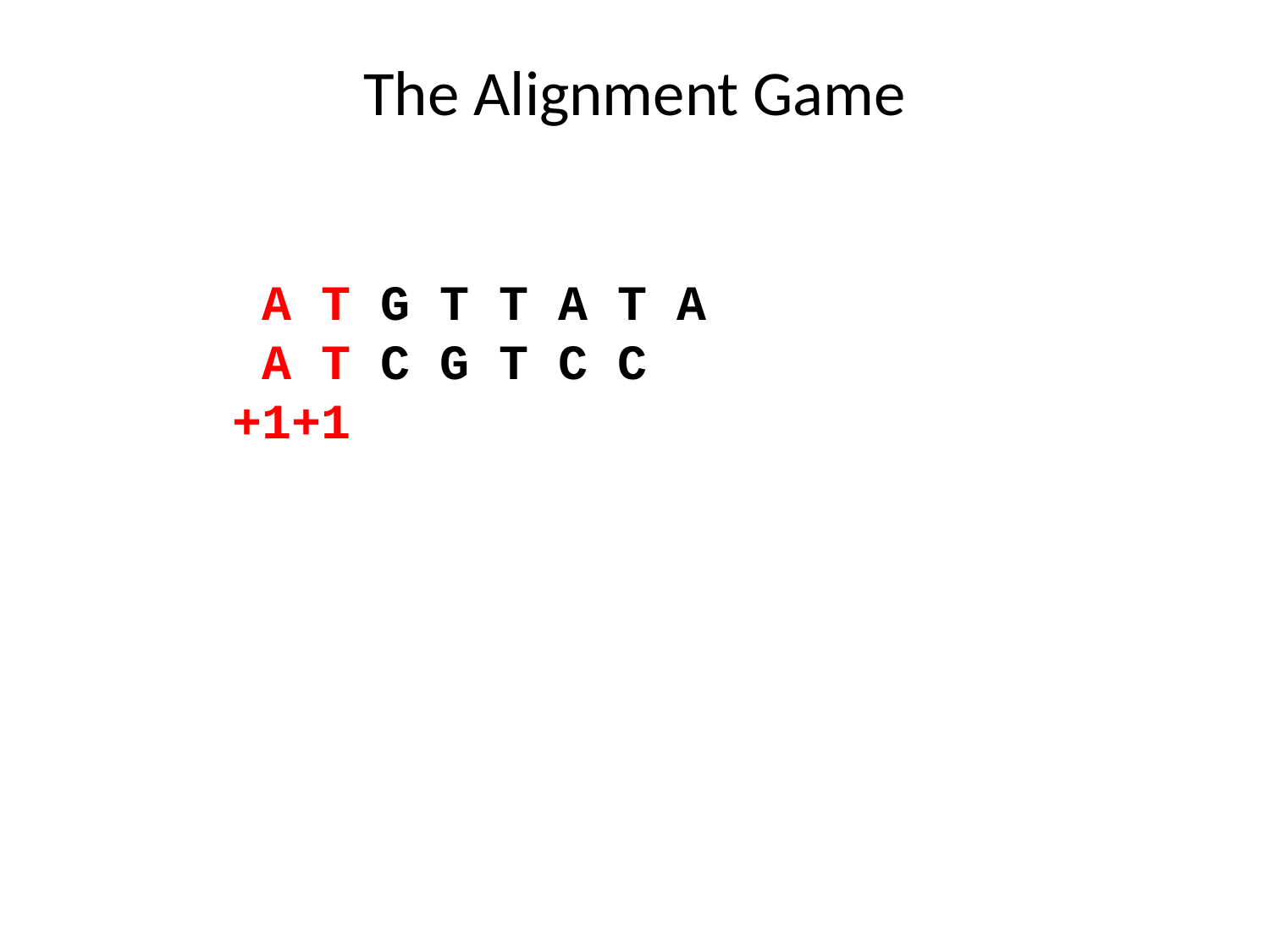

# The Alignment Game
  A T G T T A T A
  A T C G T C C
 +1+1